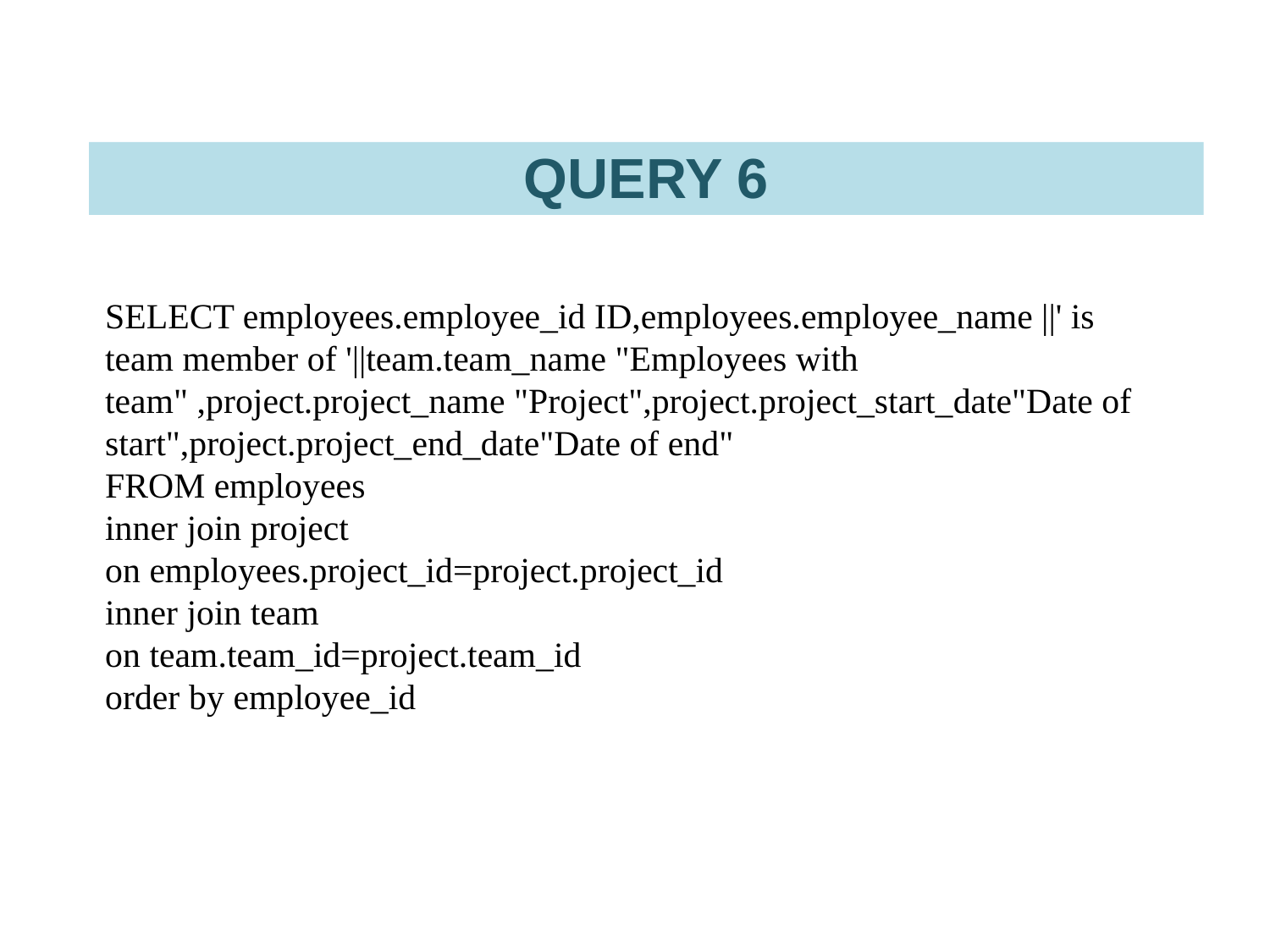

# QUERY 6
SELECT employees.employee_id ID,employees.employee_name ||' is team member of '||team.team_name "Employees with team" ,project.project_name "Project",project.project_start_date"Date of start",project.project_end_date"Date of end"
FROM employees
inner join project
on employees.project_id=project.project_id
inner join team
on team.team_id=project.team_id
order by employee_id